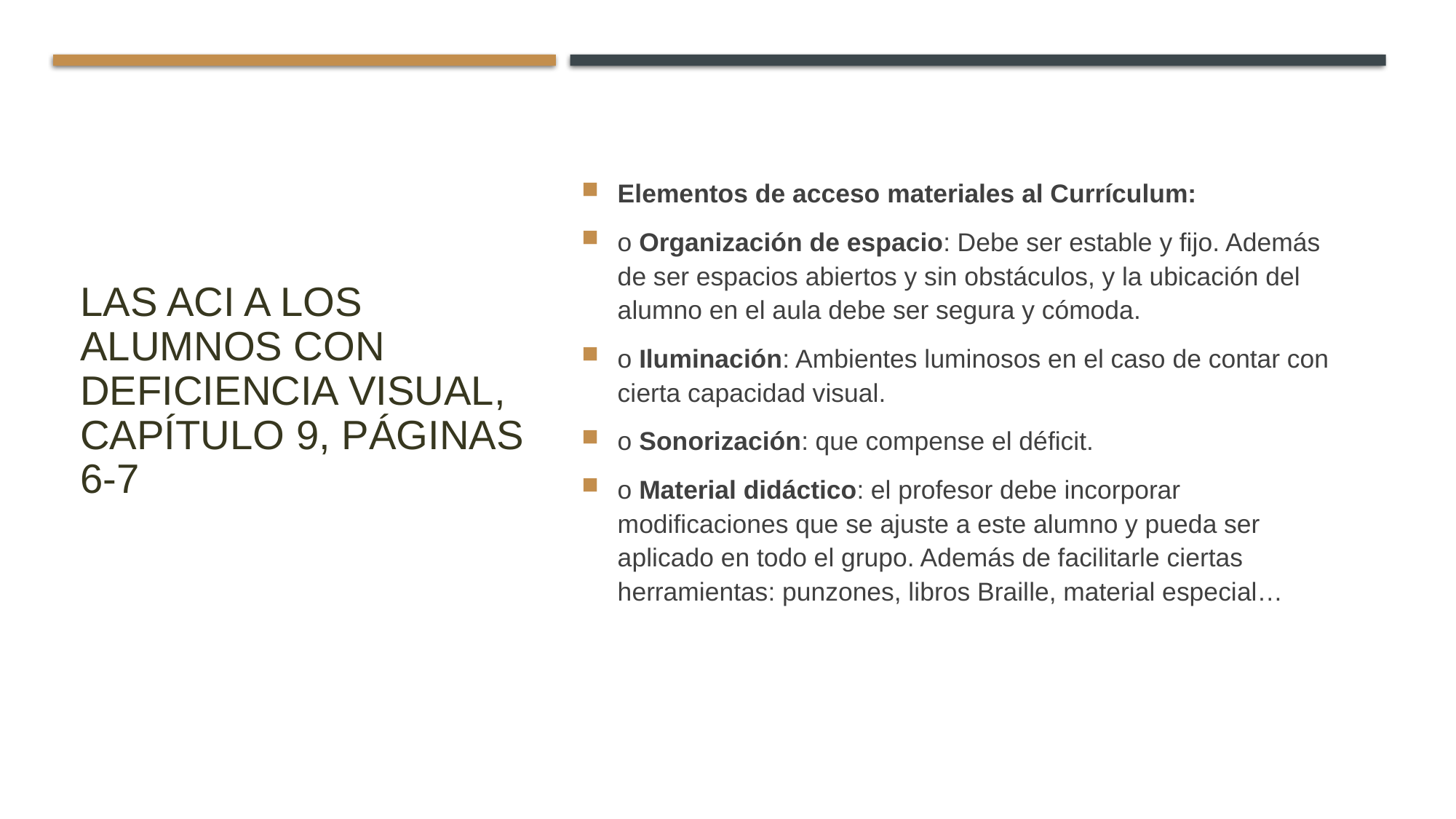

# Las ACI a los alumnos con deficiencia visual, capítulo 9, páginas 6-7

Elementos de acceso materiales al Currículum:
o Organización de espacio: Debe ser estable y fijo. Además de ser espacios abiertos y sin obstáculos, y la ubicación del alumno en el aula debe ser segura y cómoda.
o Iluminación: Ambientes luminosos en el caso de contar con cierta capacidad visual.
o Sonorización: que compense el déficit.
o Material didáctico: el profesor debe incorporar modificaciones que se ajuste a este alumno y pueda ser aplicado en todo el grupo. Además de facilitarle ciertas herramientas: punzones, libros Braille, material especial…